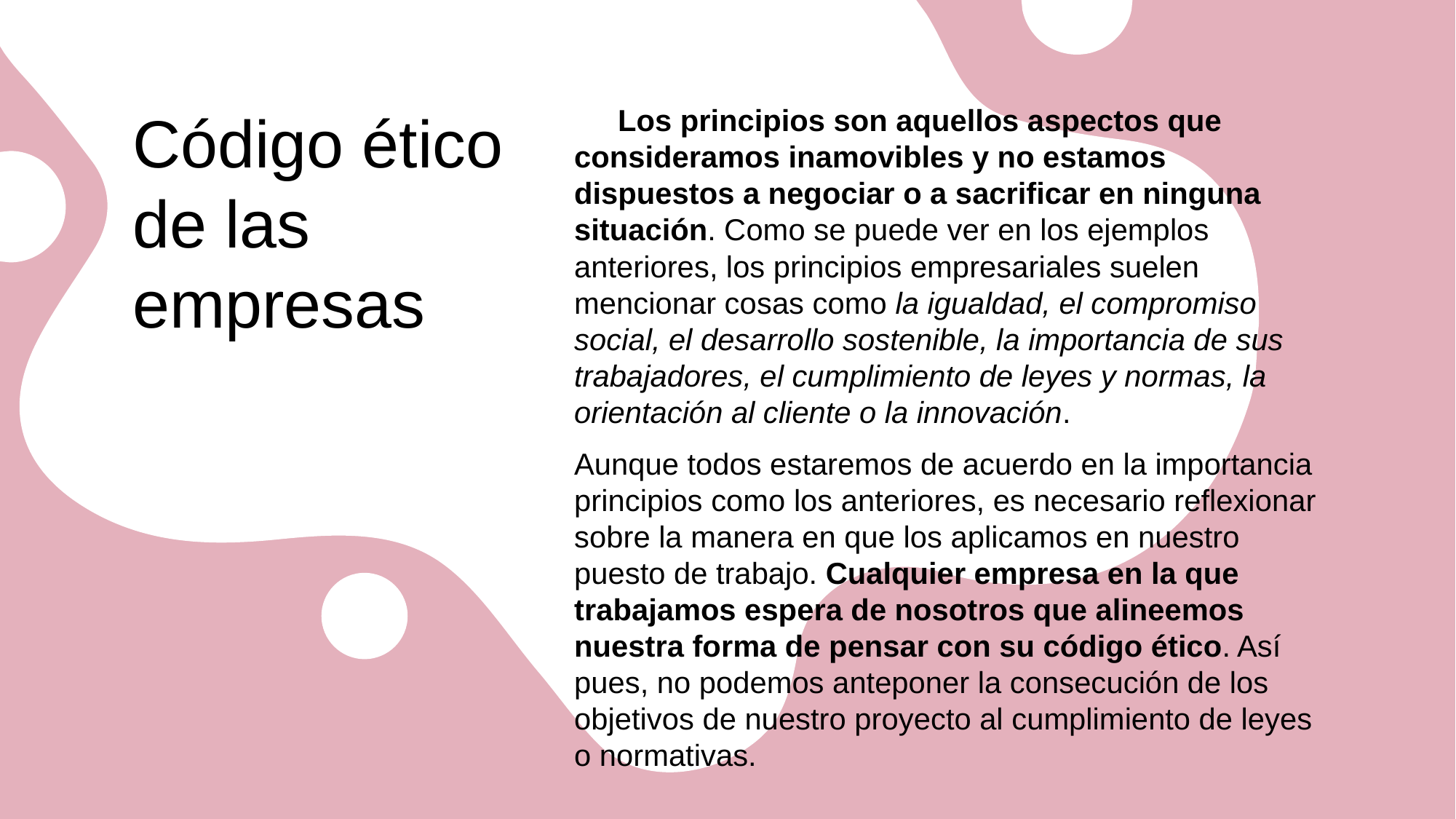

# Código ético de las empresas

      Los principios son aquellos aspectos que consideramos inamovibles y no estamos dispuestos a negociar o a sacrificar en ninguna situación. Como se puede ver en los ejemplos anteriores, los principios empresariales suelen mencionar cosas como la igualdad, el compromiso social, el desarrollo sostenible, la importancia de sus trabajadores, el cumplimiento de leyes y normas, la orientación al cliente o la innovación.
Aunque todos estaremos de acuerdo en la importancia principios como los anteriores, es necesario reflexionar sobre la manera en que los aplicamos en nuestro puesto de trabajo. Cualquier empresa en la que trabajamos espera de nosotros que alineemos nuestra forma de pensar con su código ético. Así pues, no podemos anteponer la consecución de los objetivos de nuestro proyecto al cumplimiento de leyes o normativas.

Autor:A7o
2